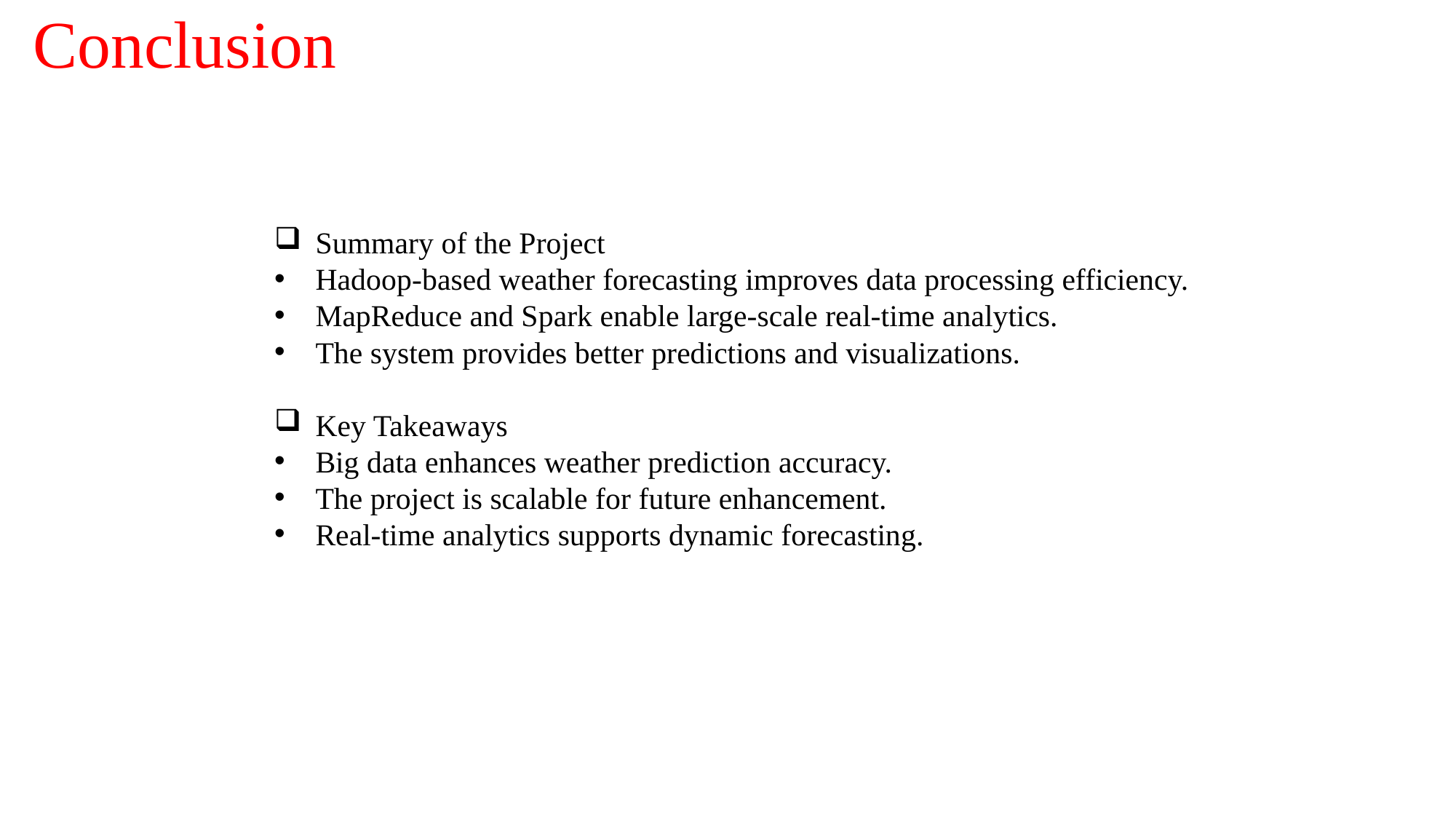

# Conclusion

Summary of the Project
Hadoop-based weather forecasting improves data processing efficiency.
MapReduce and Spark enable large-scale real-time analytics.
The system provides better predictions and visualizations.

Key Takeaways
Big data enhances weather prediction accuracy.
The project is scalable for future enhancement.
Real-time analytics supports dynamic forecasting.